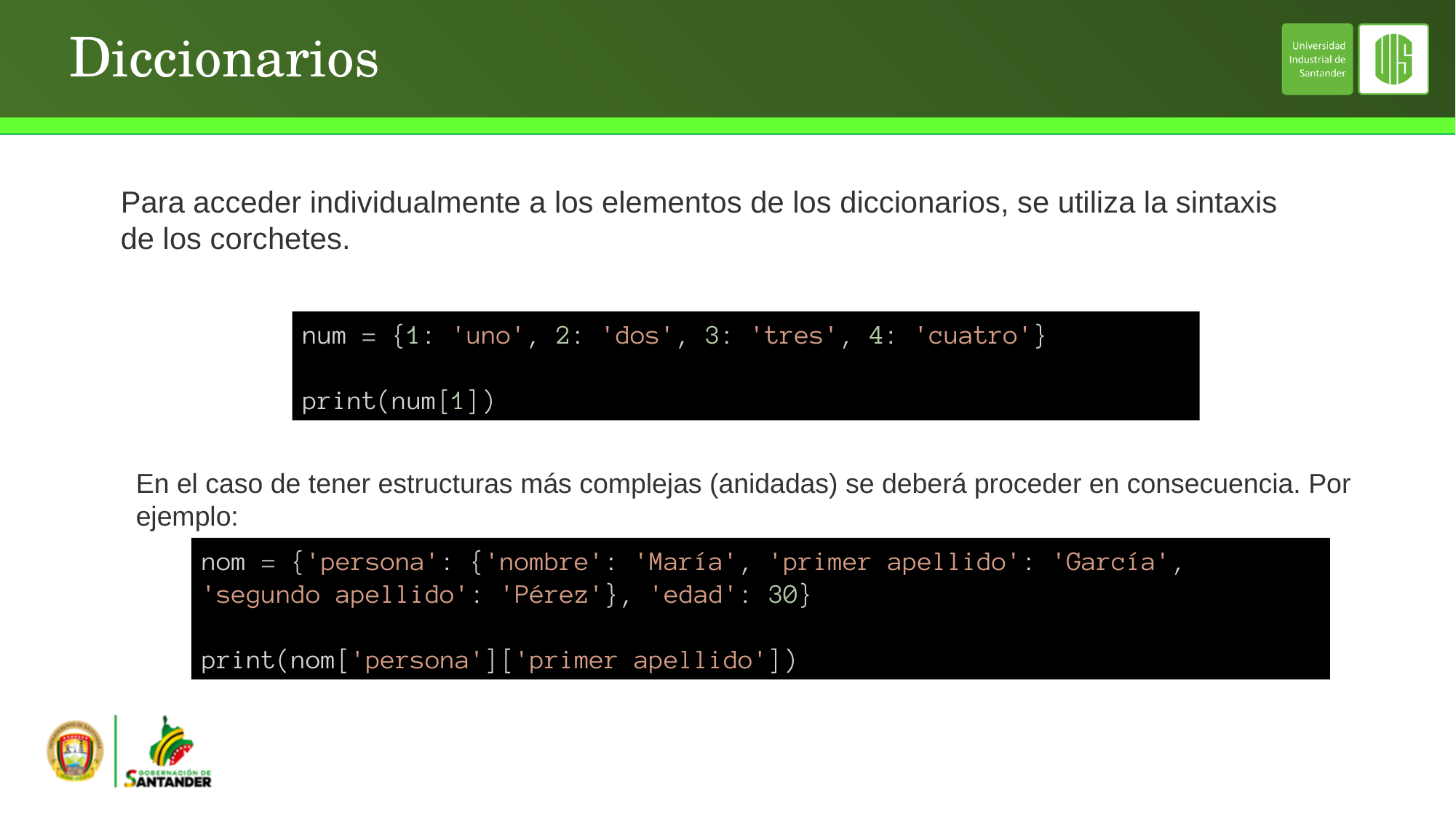

# Diccionarios
Para acceder individualmente a los elementos de los diccionarios, se utiliza la sintaxis de los corchetes.
num = {1: 'uno', 2: 'dos', 3: 'tres', 4: 'cuatro'}
print(num[1])
En el caso de tener estructuras más complejas (anidadas) se deberá proceder en consecuencia. Por ejemplo:

nom = {'persona': {'nombre': 'María', 'primer apellido': 'García', 'segundo apellido': 'Pérez'}, 'edad': 30}
print(nom['persona']['primer apellido'])